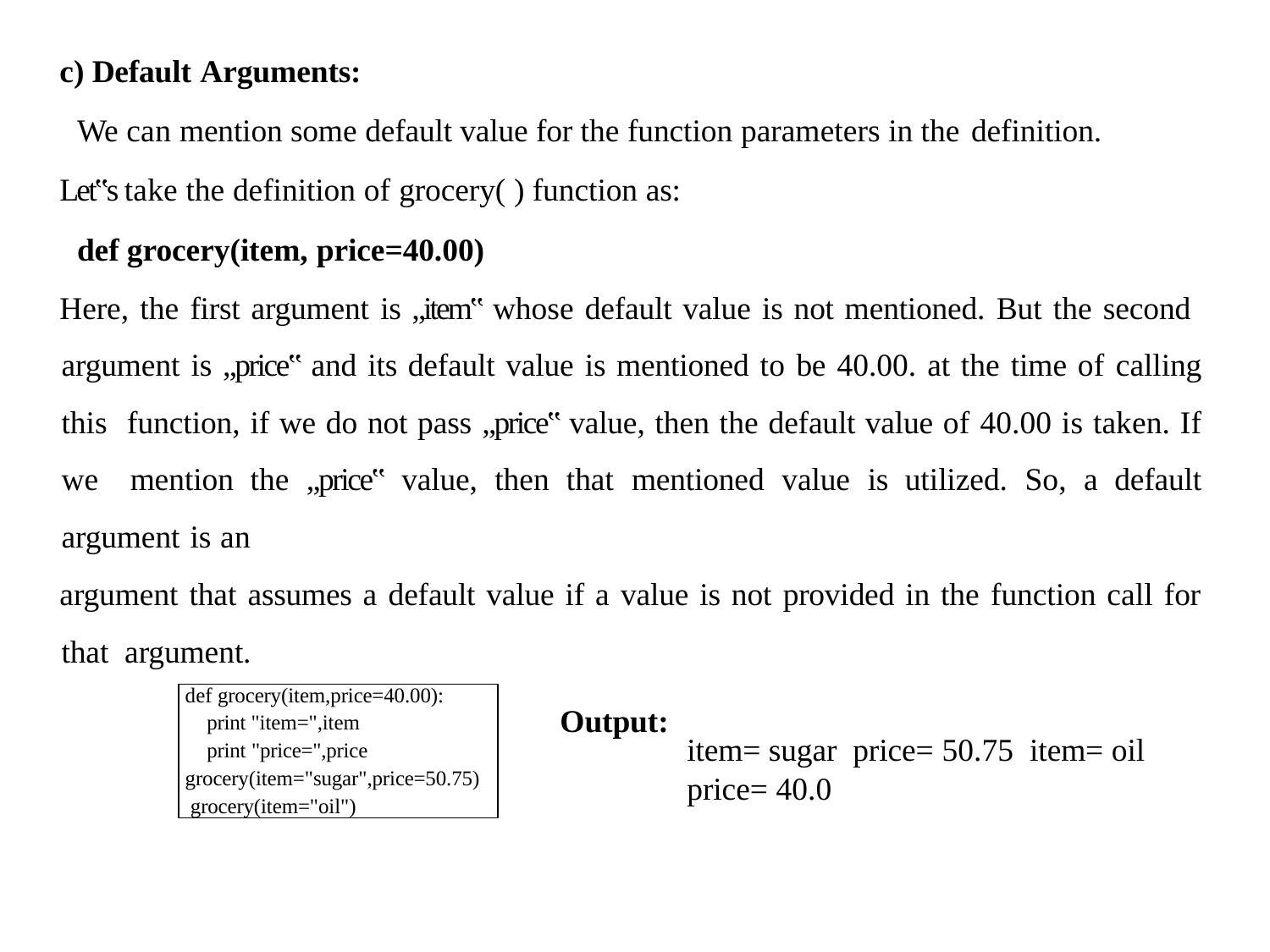

c) Default Arguments:
We can mention some default value for the function parameters in the definition.
Let‟s take the definition of grocery( ) function as:
def grocery(item, price=40.00)
Here, the first argument is „item‟ whose default value is not mentioned. But the second  argument is „price‟ and its default value is mentioned to be 40.00. at the time of calling this  function, if we do not pass „price‟ value, then the default value of 40.00 is taken. If we  mention the „price‟ value, then that mentioned value is utilized. So, a default argument is an
argument that assumes a default value if a value is not provided in the function call for that  argument.
def grocery(item,price=40.00):
print "item=",item  print "price=",price
grocery(item="sugar",price=50.75)  grocery(item="oil")
Output:
item= sugar  price= 50.75  item= oil
price= 40.0